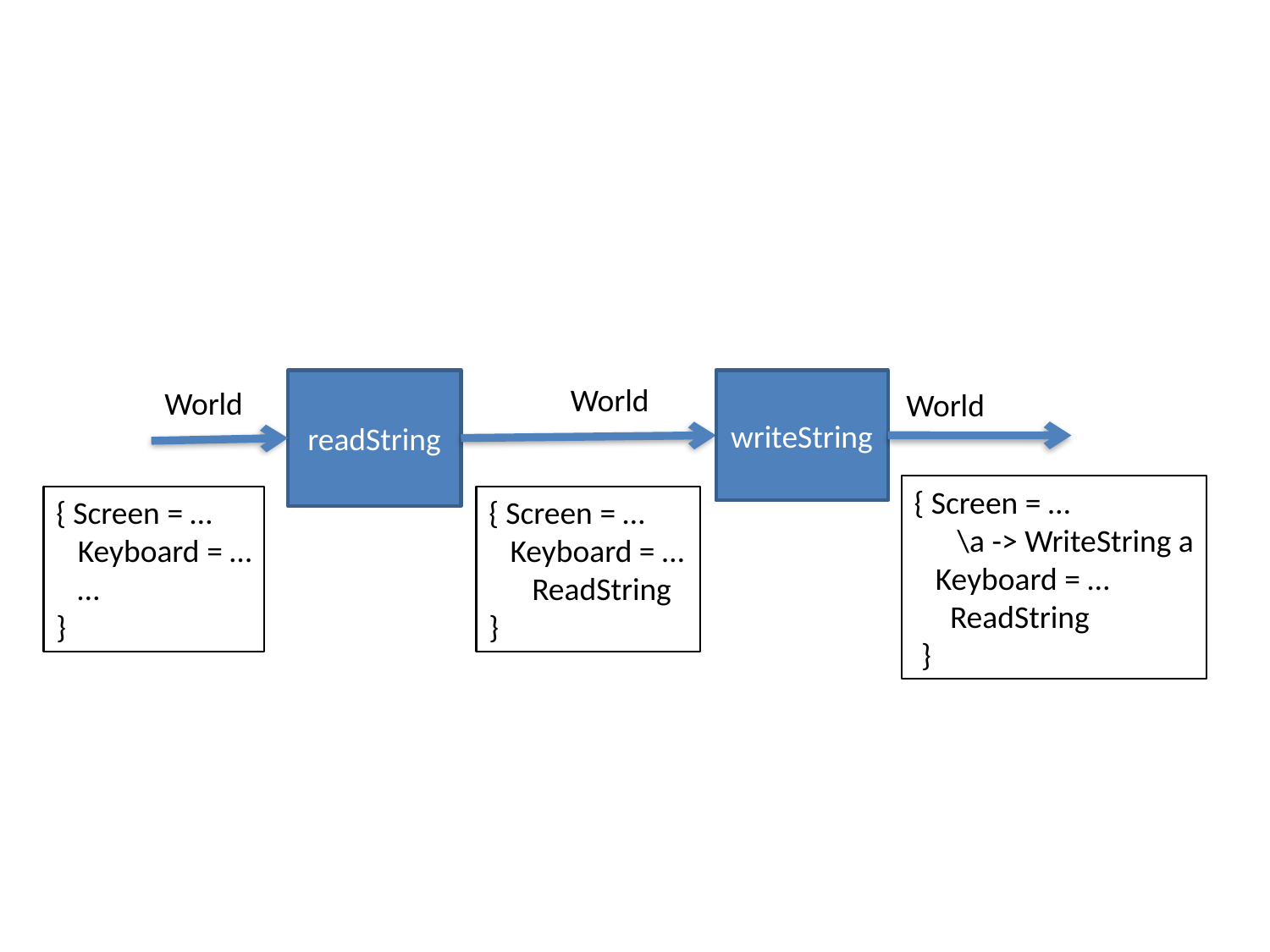

readString
writeString
World
World
World
{ Screen = …
      \a -> WriteString a
   Keyboard = …
     ReadString
 }
{ Screen = …
   Keyboard = …
   …
}
{ Screen = …
   Keyboard = …
      ReadString
}